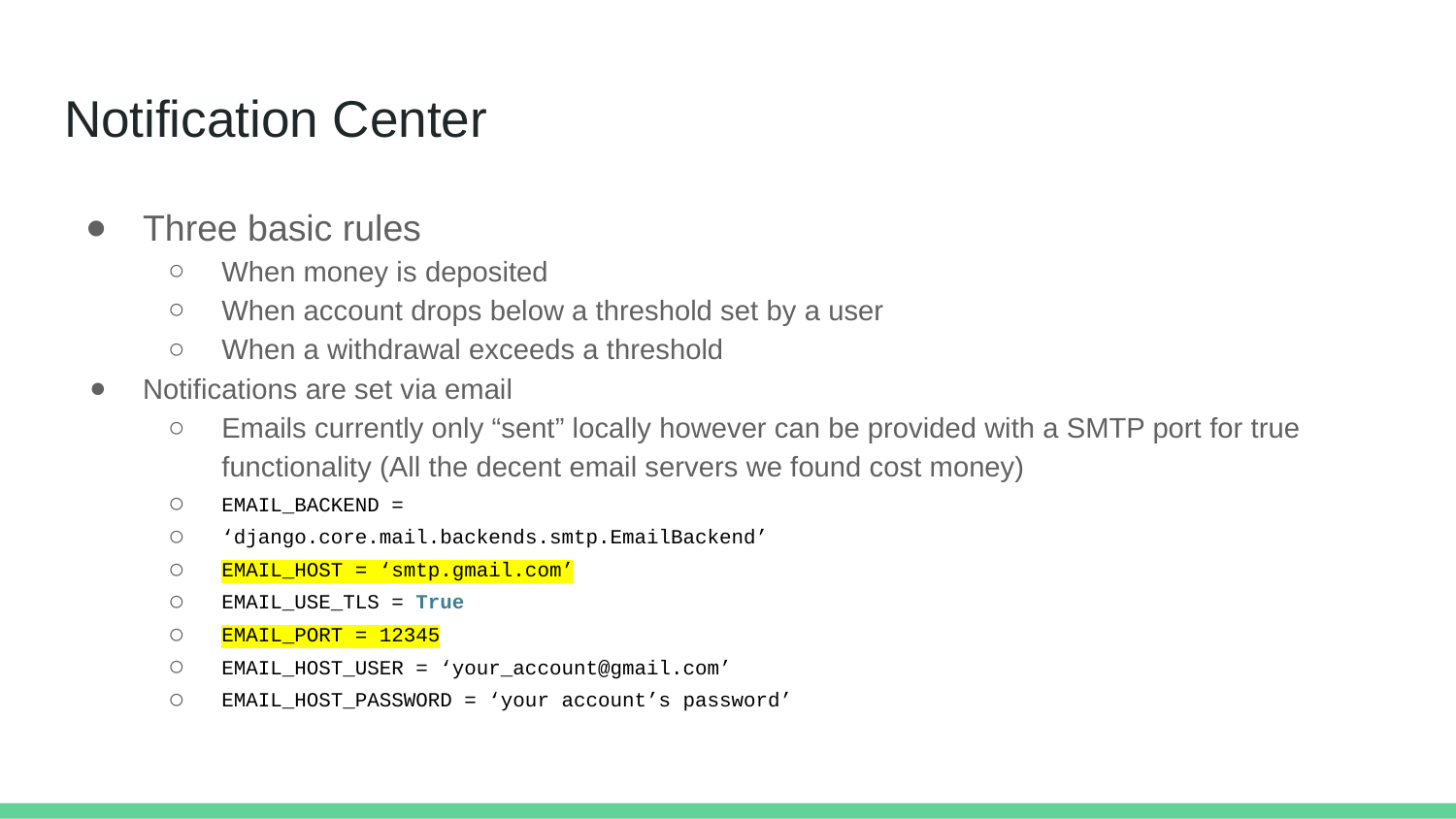

# Notification Center
Three basic rules
When money is deposited
When account drops below a threshold set by a user
When a withdrawal exceeds a threshold
Notifications are set via email
Emails currently only “sent” locally however can be provided with a SMTP port for true functionality (All the decent email servers we found cost money)
EMAIL_BACKEND =
‘django.core.mail.backends.smtp.EmailBackend’
EMAIL_HOST = ‘smtp.gmail.com’
EMAIL_USE_TLS = True
EMAIL_PORT = 12345
EMAIL_HOST_USER = ‘your_account@gmail.com’
EMAIL_HOST_PASSWORD = ‘your account’s password’